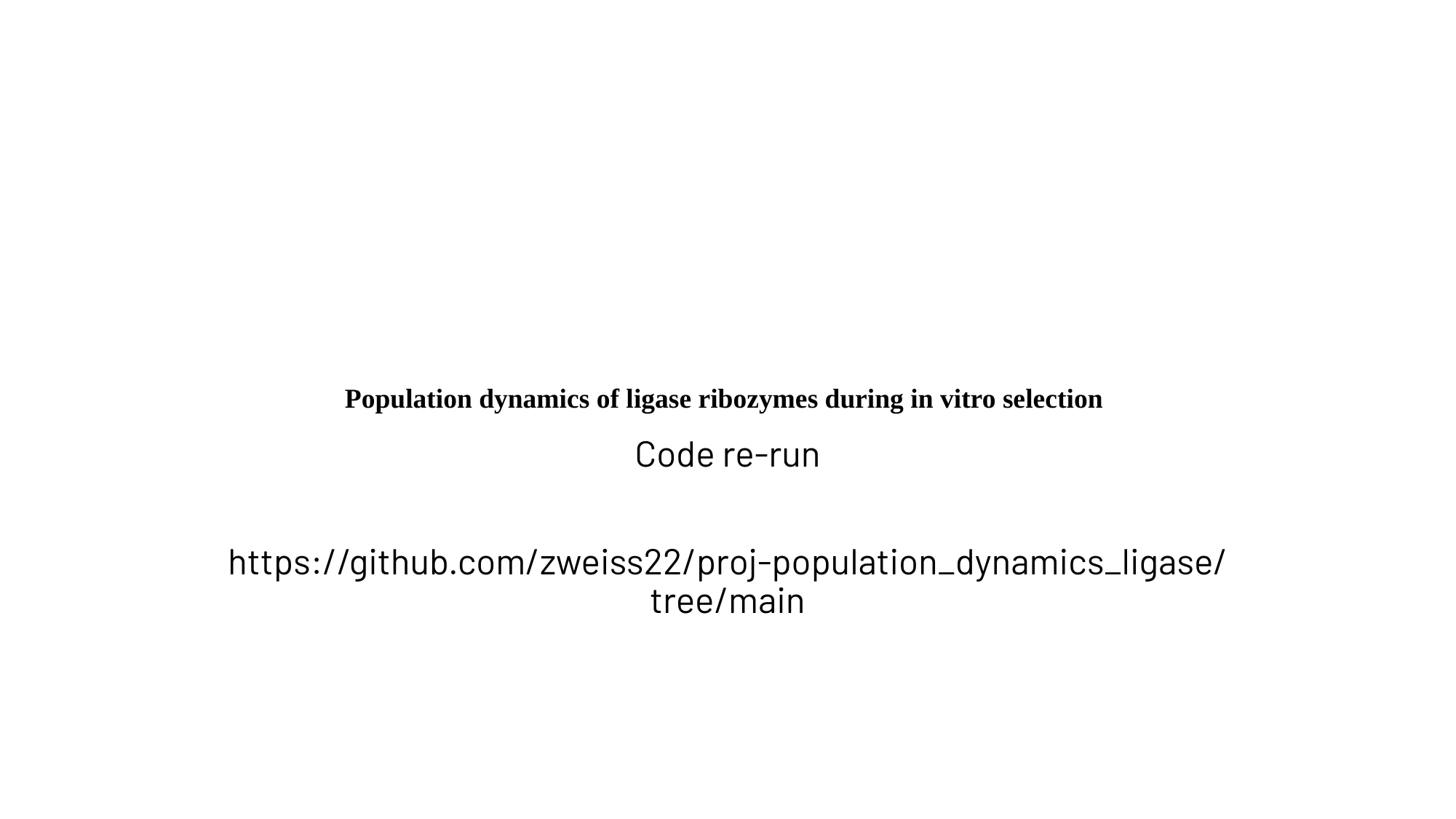

# Population dynamics of ligase ribozymes during in vitro selection
Code re-run

https://github.com/zweiss22/proj-population_dynamics_ligase/tree/main